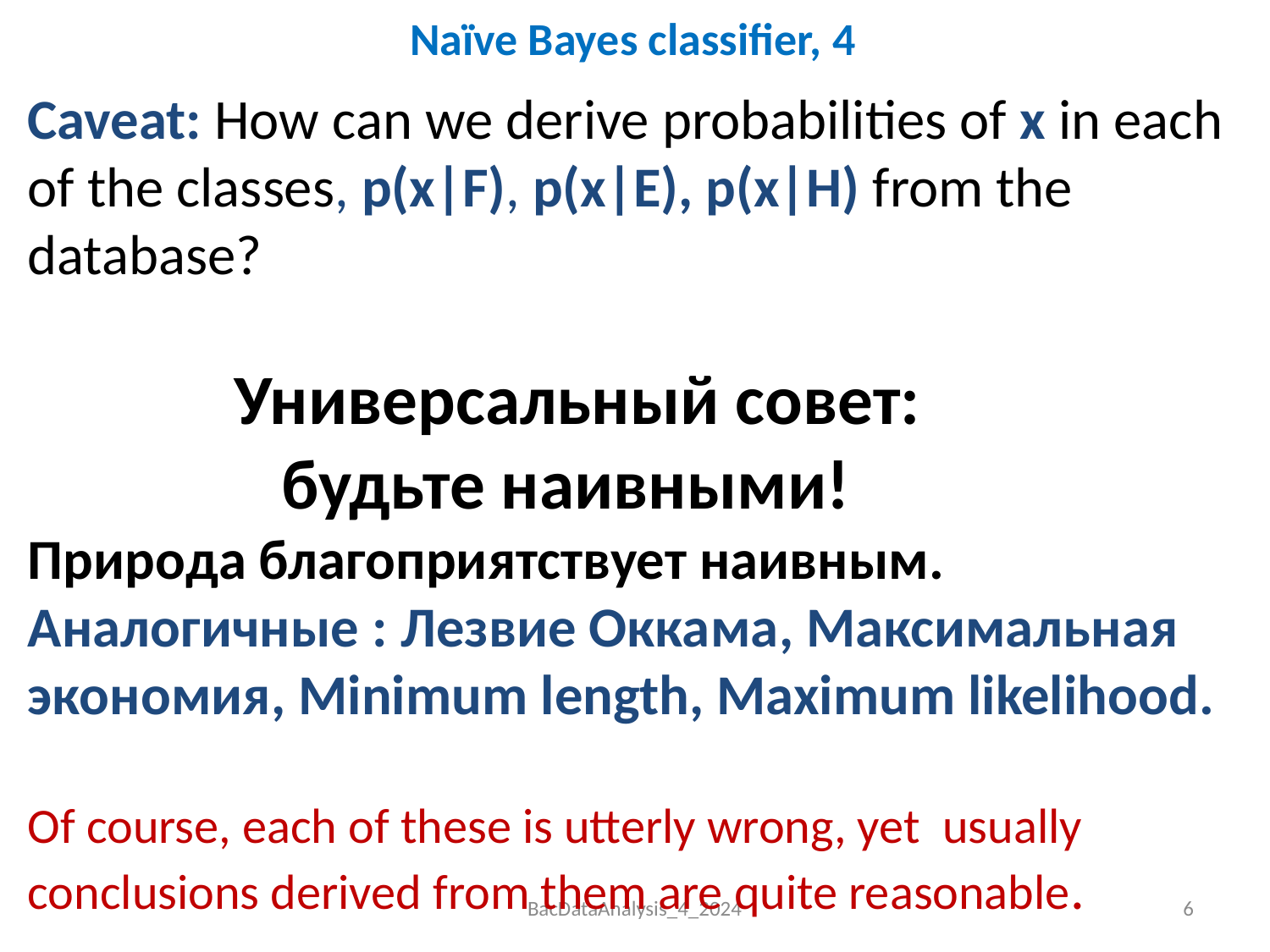

# Naïve Bayes classifier, 4
Caveat: How can we derive probabilities of x in each of the classes, p(x|F), p(x|E), p(x|H) from the database?

             Универсальный совет:
                будьте наивными!
Природа благоприятствует наивным. Аналогичные : Лезвие Оккама, Максимальная экономия, Minimum length, Maximum likelihood.

Of course, each of these is utterly wrong, yet  usually conclusions derived from them are quite reasonable.
BacDataAnalysis_4_2024
6